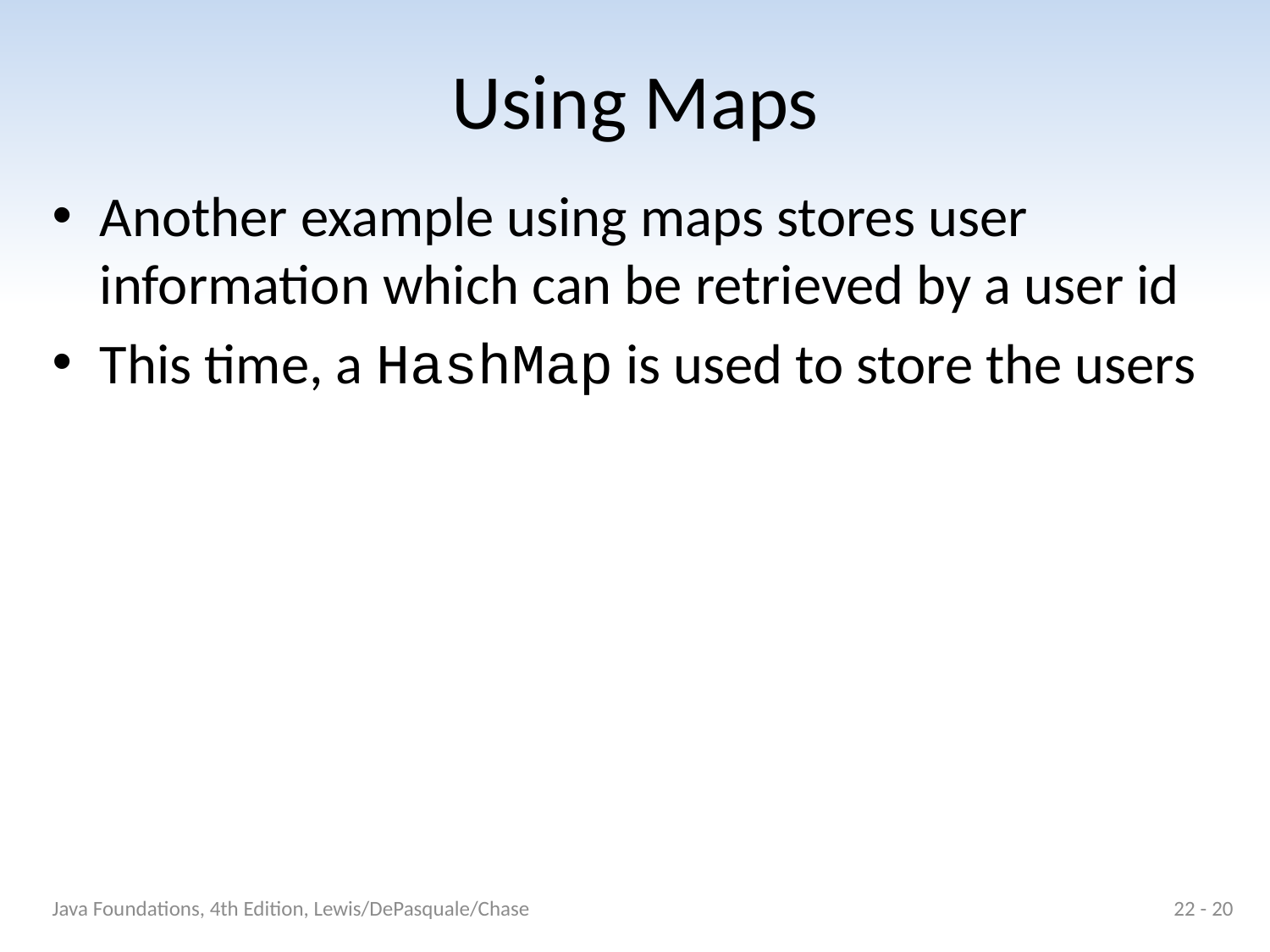

# Using Maps
Another example using maps stores user information which can be retrieved by a user id
This time, a HashMap is used to store the users

Java Foundations, 4th Edition, Lewis/DePasquale/Chase
22 - 20